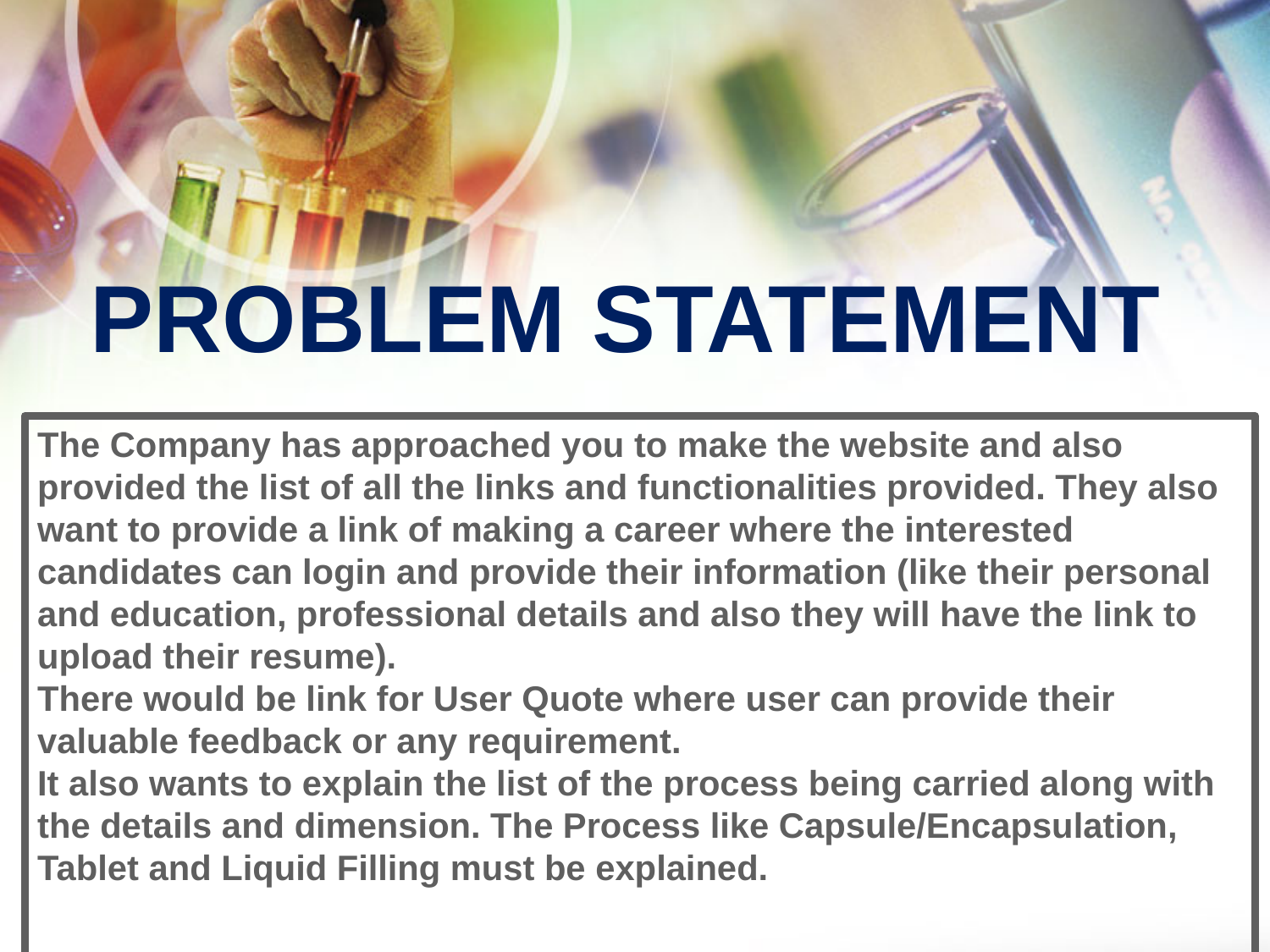

PROBLEM STATEMENT
The Company has approached you to make the website and also provided the list of all the links and functionalities provided. They also want to provide a link of making a career where the interested candidates can login and provide their information (like their personal and education, professional details and also they will have the link to upload their resume).
There would be link for User Quote where user can provide their valuable feedback or any requirement.
It also wants to explain the list of the process being carried along with the details and dimension. The Process like Capsule/Encapsulation, Tablet and Liquid Filling must be explained.